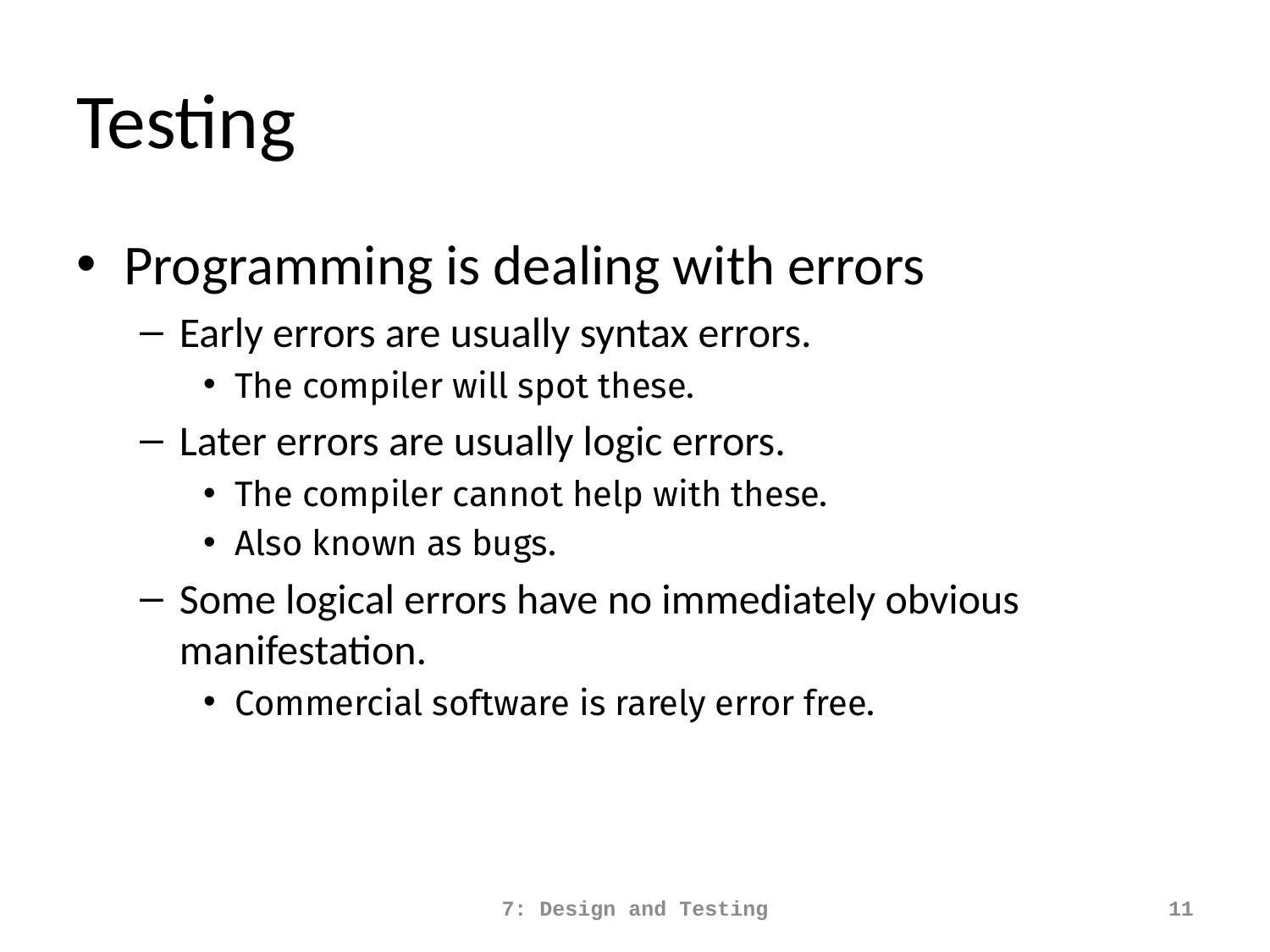

# Testing
Programming is dealing with errors
Early errors are usually syntax errors.
The compiler will spot these.
Later errors are usually logic errors.
The compiler cannot help with these.
Also known as bugs.
Some logical errors have no immediately obvious manifestation.
Commercial software is rarely error free.

7: Design and Testing
11